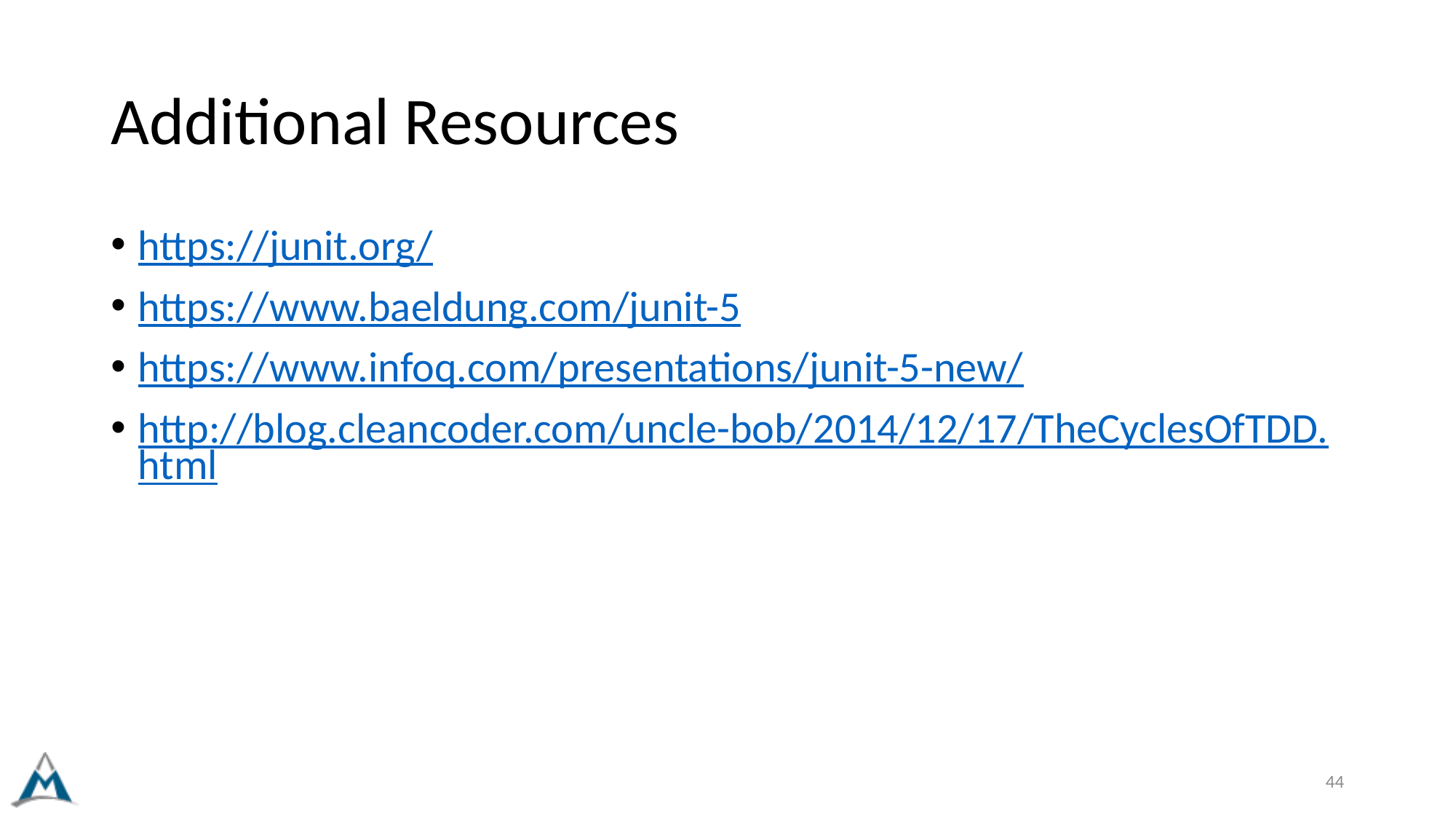

# Additional Resources
https://junit.org/
https://www.baeldung.com/junit-5
https://www.infoq.com/presentations/junit-5-new/
http://blog.cleancoder.com/uncle-bob/2014/12/17/TheCyclesOfTDD.html
44